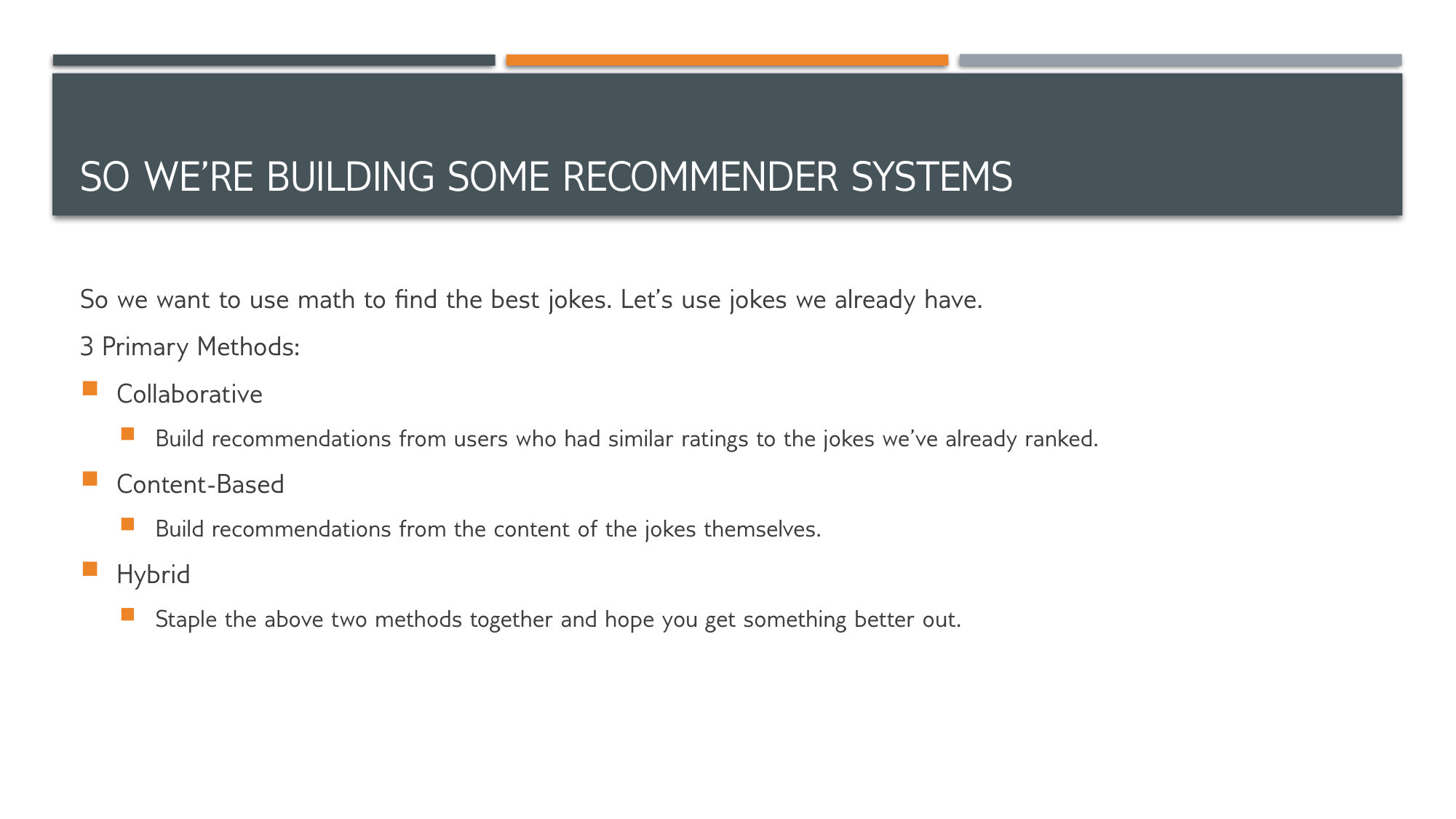

# So we’re building some recommender Systems
So we want to use math to find the best jokes. Let’s use jokes we already have.
3 Primary Methods:
Collaborative
Build recommendations from users who had similar ratings to the jokes we’ve already ranked.
Content-Based
Build recommendations from the content of the jokes themselves.
Hybrid
Staple the above two methods together and hope you get something better out.